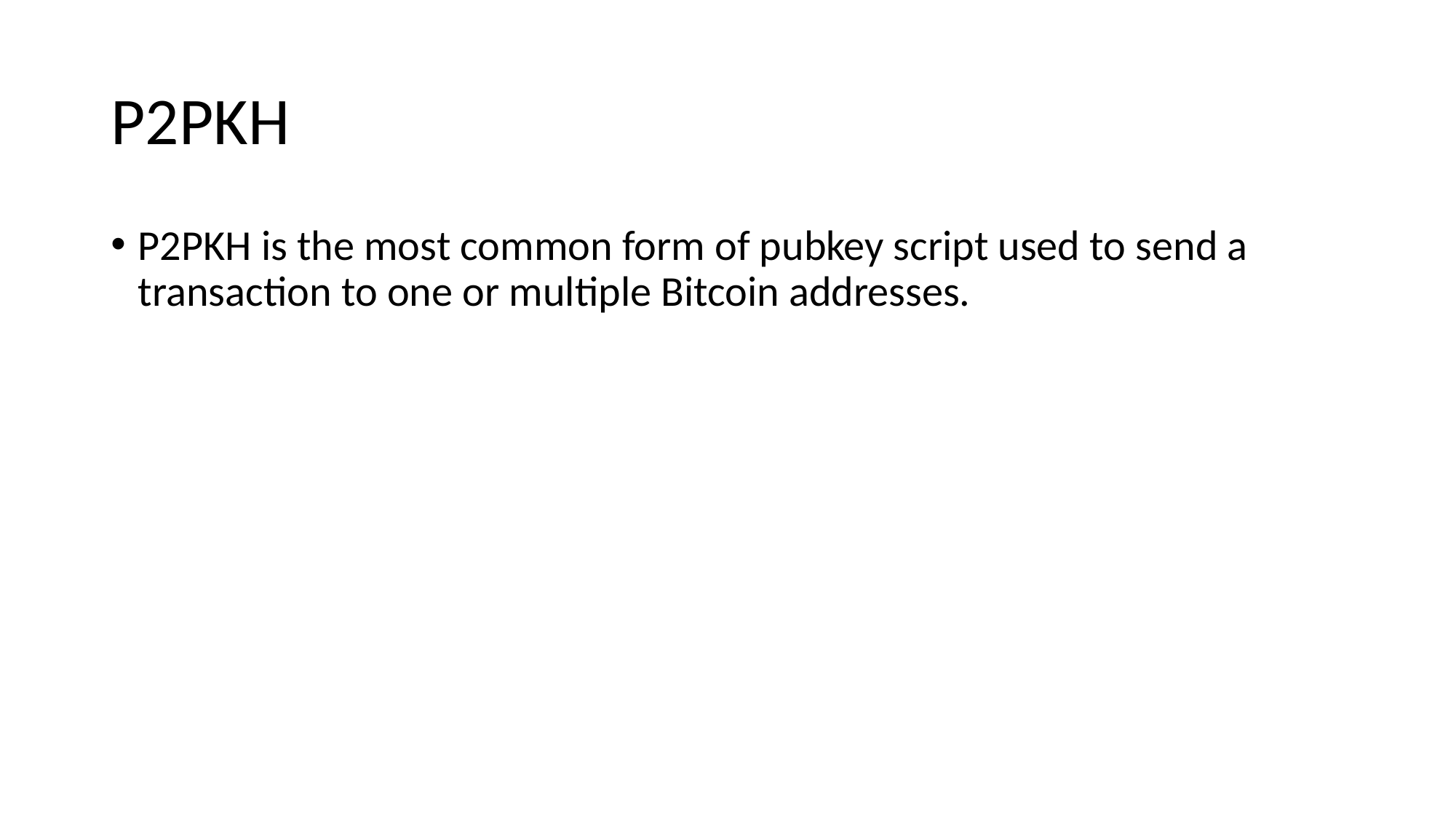

# P2PKH
P2PKH is the most common form of pubkey script used to send a transaction to one or multiple Bitcoin addresses.